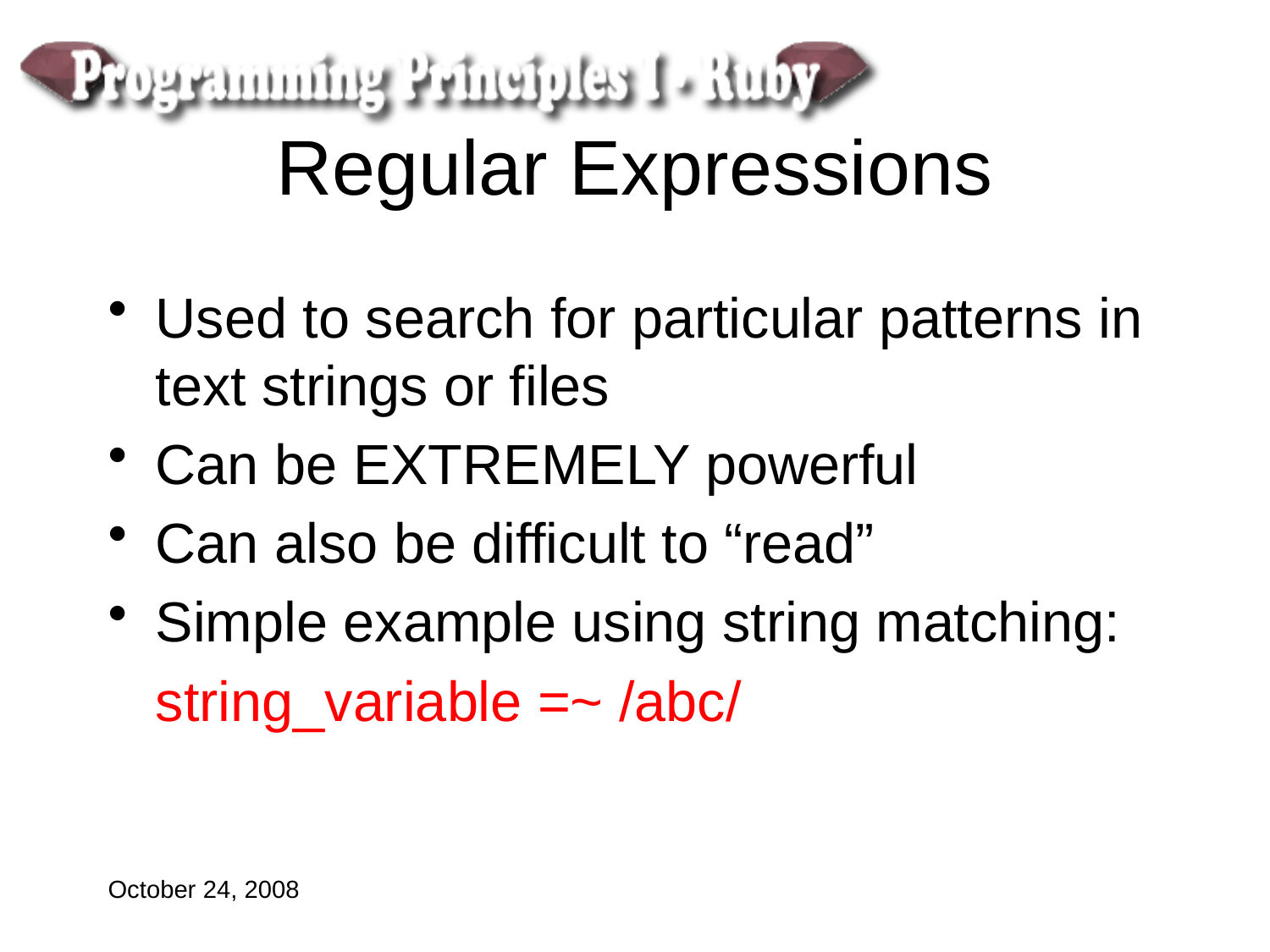

# Regular Expressions
Used to search for particular patterns in text strings or files
Can be EXTREMELY powerful
Can also be difficult to “read”
Simple example using string matching:
	string_variable =~ /abc/
October 24, 2008